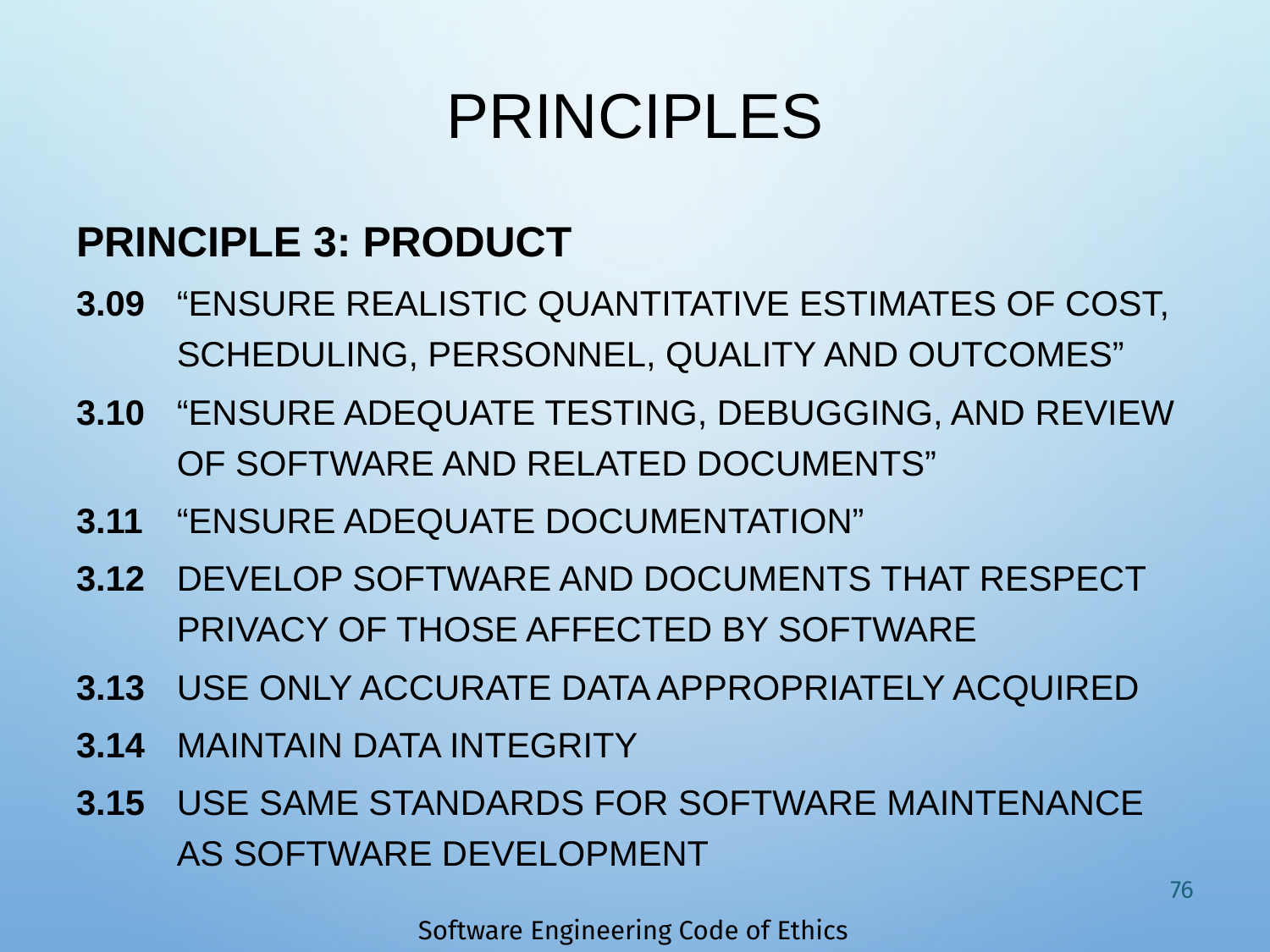

# Principles
PRINCIPLE 3: PRODUCT
3.09 	“Ensure realistic quantitative estimates of cost, scheduling, personnel, quality and outcomes”
3.10 	“Ensure adequate testing, debugging, and review of software and related documents”
3.11 	“Ensure adequate documentation”
3.12 	Develop software and documents that respect privacy of those affected by software
3.13 	Use only accurate data appropriately acquired
3.14 	Maintain data integrity
3.15 	Use same standards for software maintenance as software development
76
Software Engineering Code of Ethics